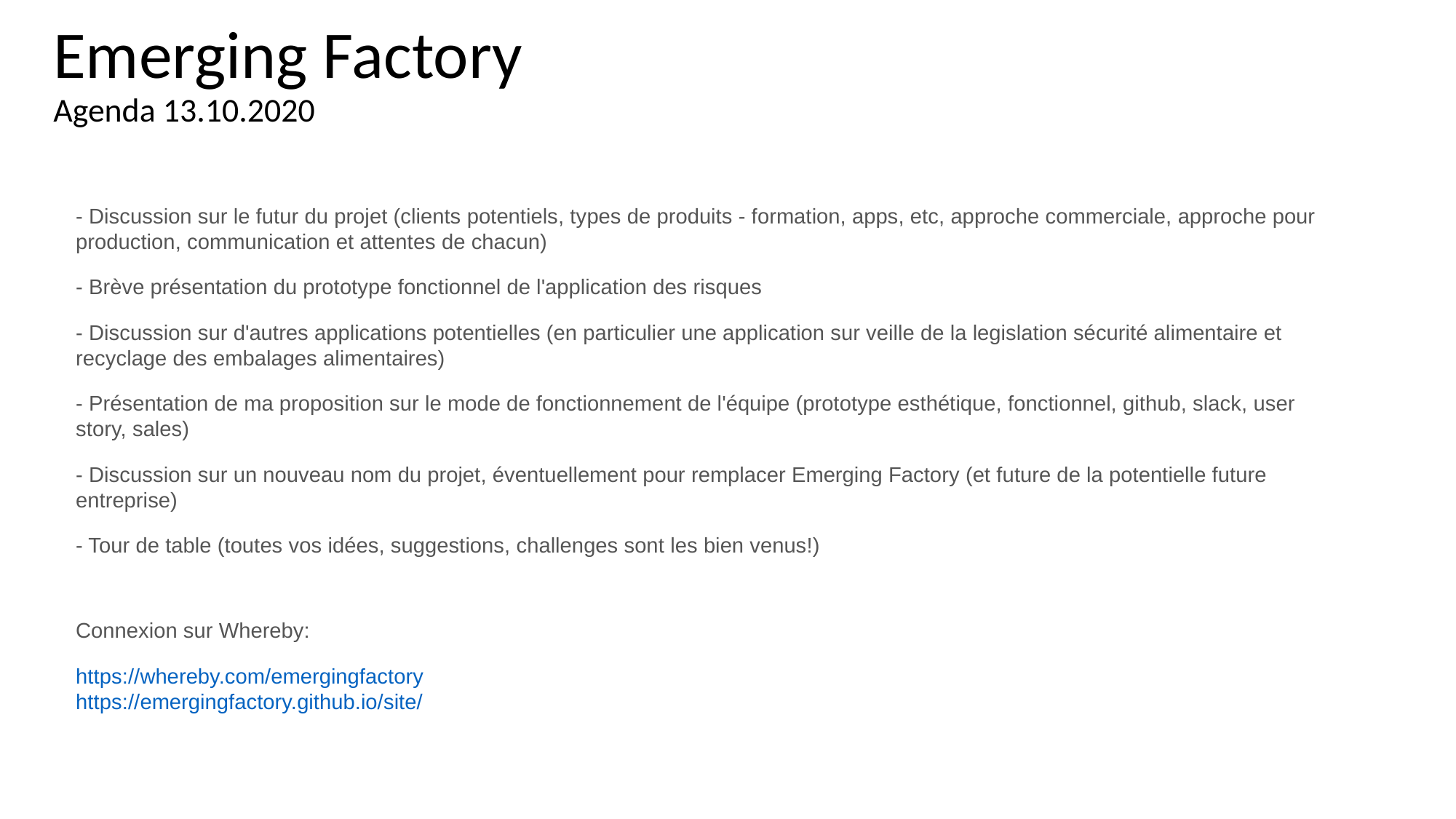

# Emerging Factory Agenda 13.10.2020
- Discussion sur le futur du projet (clients potentiels, types de produits - formation, apps, etc, approche commerciale, approche pour production, communication et attentes de chacun)
- Brève présentation du prototype fonctionnel de l'application des risques
- Discussion sur d'autres applications potentielles (en particulier une application sur veille de la legislation sécurité alimentaire et recyclage des embalages alimentaires)
- Présentation de ma proposition sur le mode de fonctionnement de l'équipe (prototype esthétique, fonctionnel, github, slack, user story, sales)
- Discussion sur un nouveau nom du projet, éventuellement pour remplacer Emerging Factory (et future de la potentielle future entreprise)
- Tour de table (toutes vos idées, suggestions, challenges sont les bien venus!)

Connexion sur Whereby:
https://whereby.com/emergingfactory
https://emergingfactory.github.io/site/